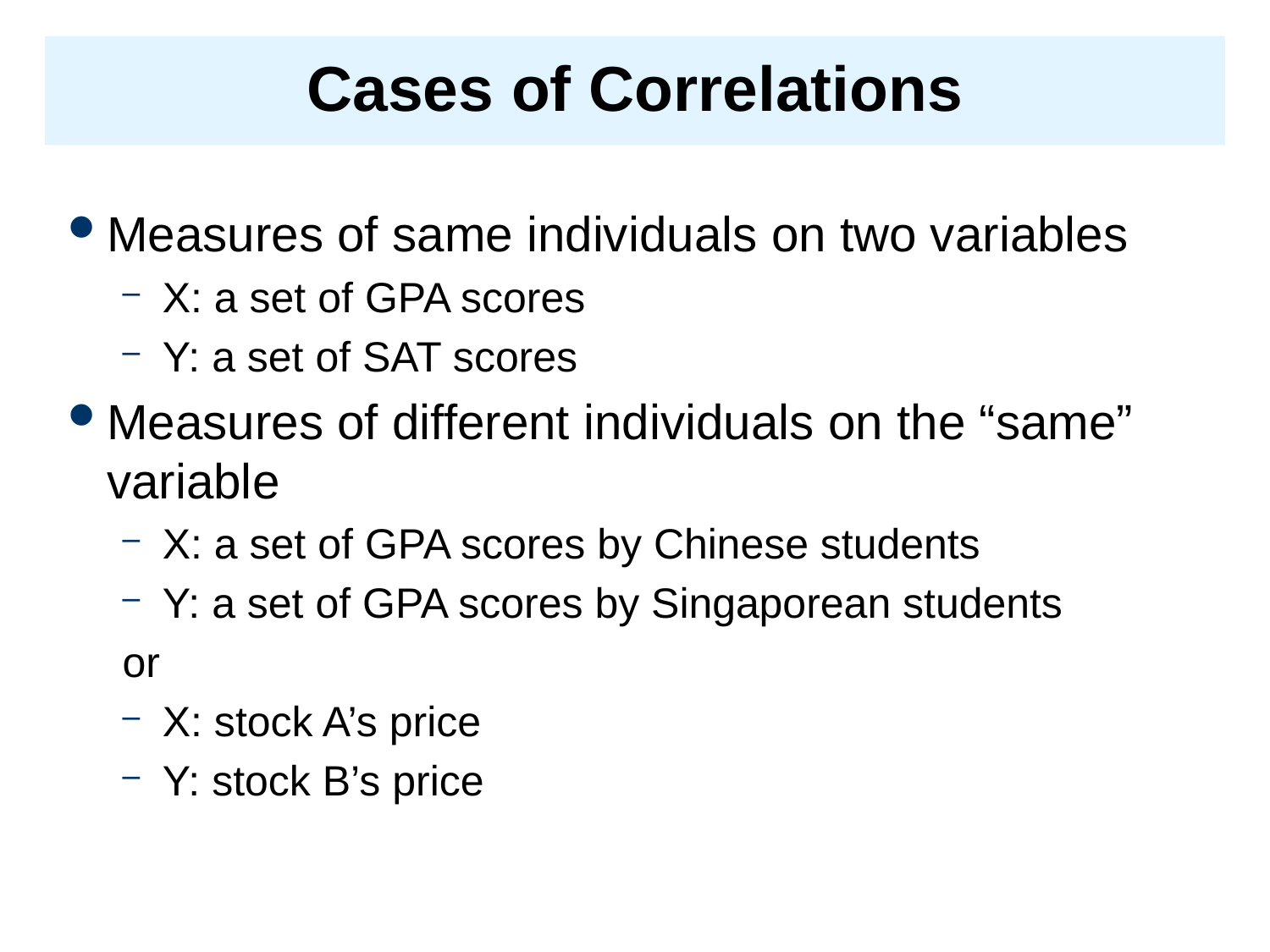

# Cases of Correlations
Measures of same individuals on two variables
X: a set of GPA scores
Y: a set of SAT scores
Measures of different individuals on the “same” variable
X: a set of GPA scores by Chinese students
Y: a set of GPA scores by Singaporean students
or
X: stock A’s price
Y: stock B’s price